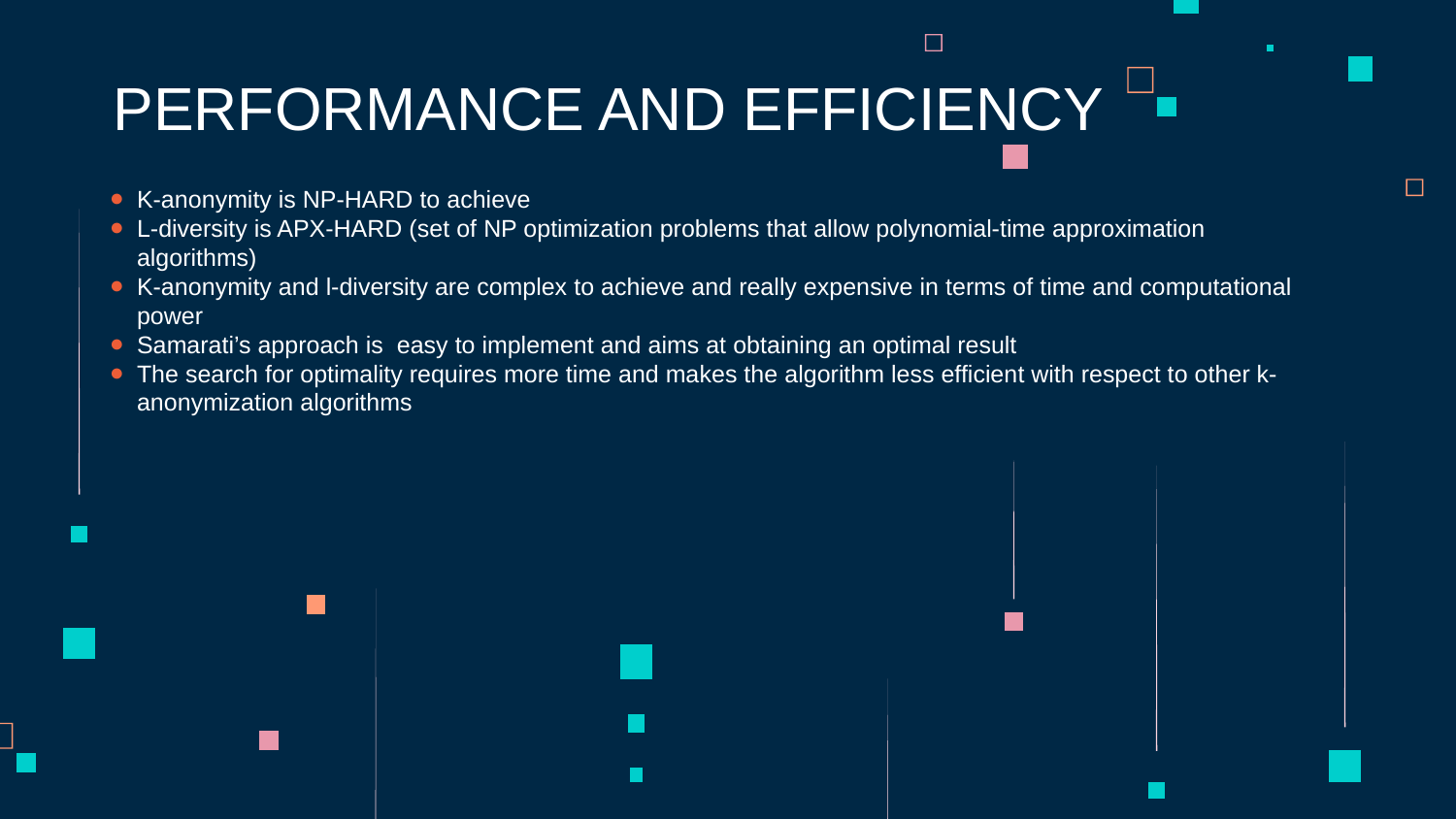

# PERFORMANCE AND EFFICIENCY
K-anonymity is NP-HARD to achieve
L-diversity is APX-HARD (set of NP optimization problems that allow polynomial-time approximation algorithms)
K-anonymity and l-diversity are complex to achieve and really expensive in terms of time and computational power
Samarati’s approach is  easy to implement and aims at obtaining an optimal result
The search for optimality requires more time and makes the algorithm less efficient with respect to other k-anonymization algorithms